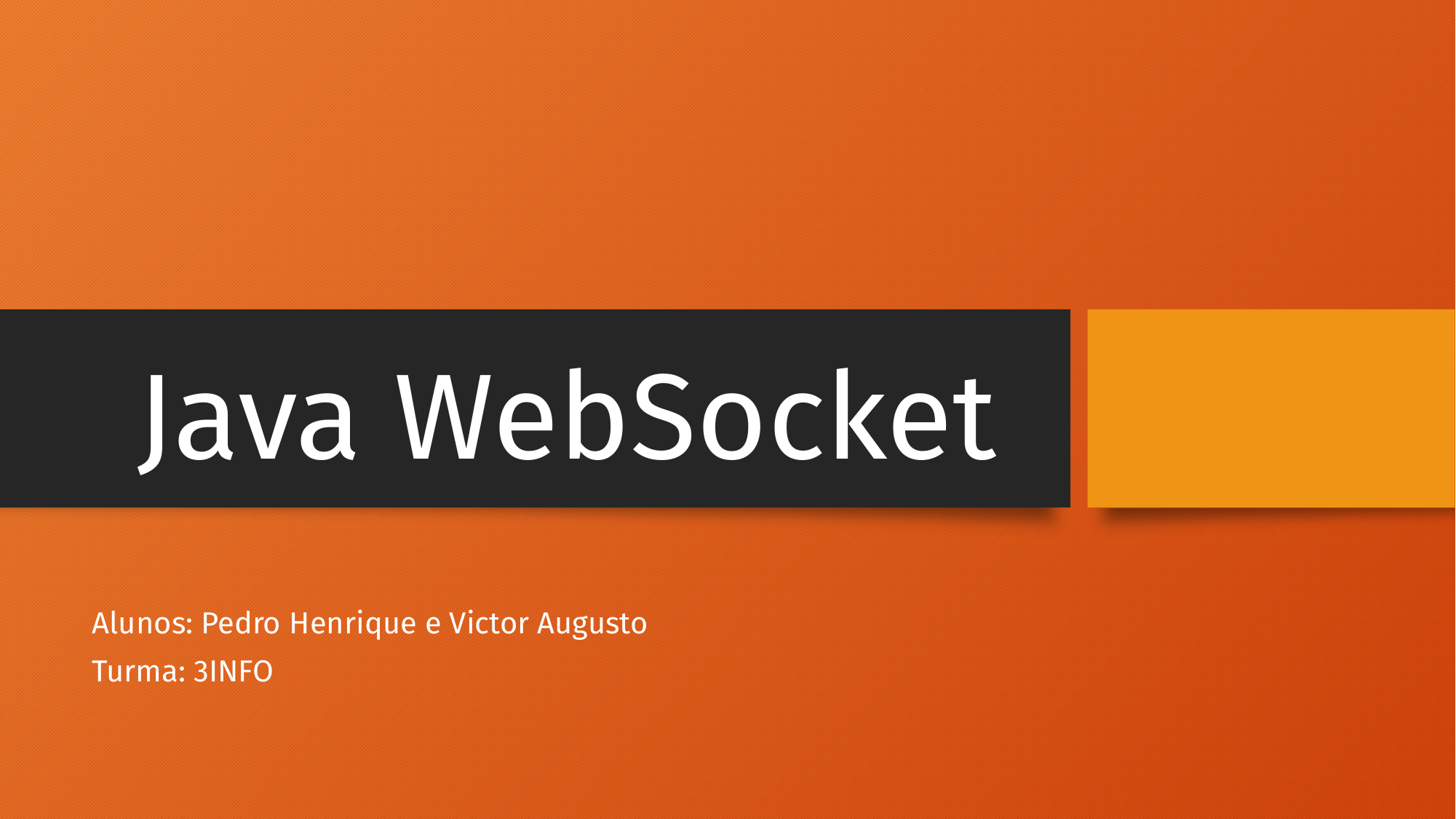

# Java WebSocket
Alunos: Pedro Henrique e Victor Augusto
Turma: 3INFO